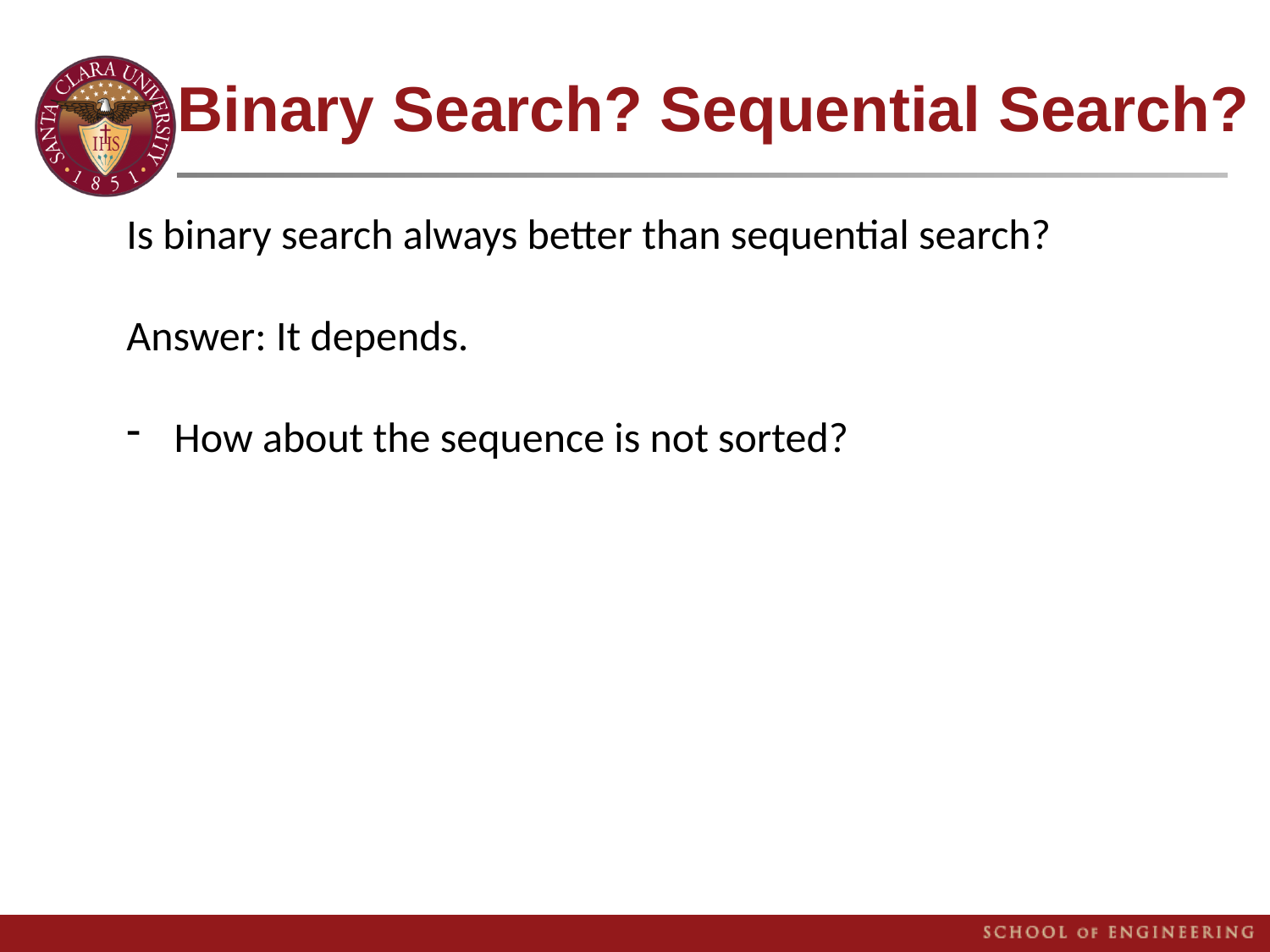

# Binary Search? Sequential Search?
Is binary search always better than sequential search?

Answer: It depends.

How about the sequence is not sorted?